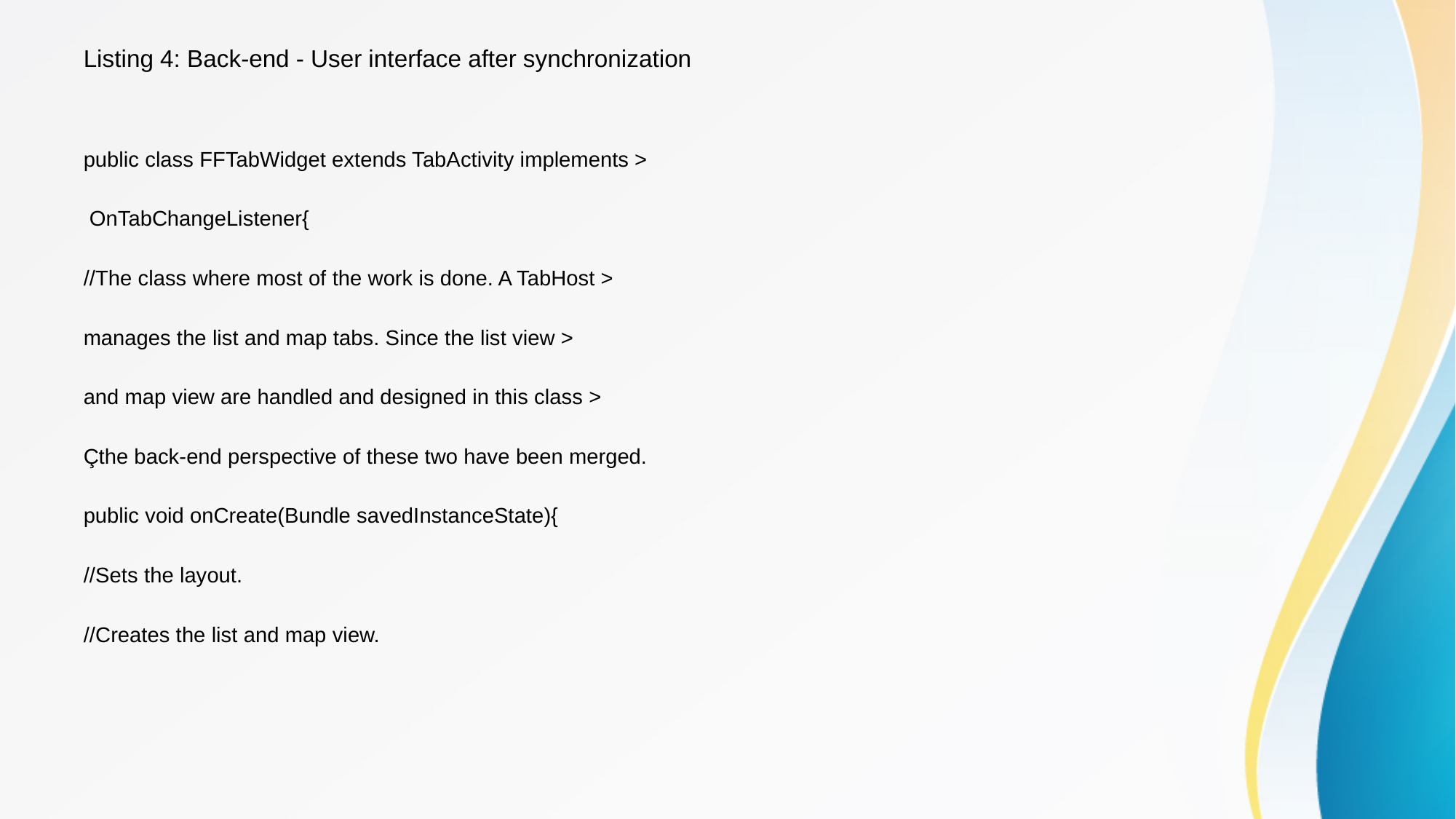

# Listing 4: Back-end - User interface after synchronization
public class FFTabWidget extends TabActivity implements >

 OnTabChangeListener{

//The class where most of the work is done. A TabHost >

manages the list and map tabs. Since the list view >

and map view are handled and designed in this class >

Çthe back-end perspective of these two have been merged.

public void onCreate(Bundle savedInstanceState){

//Sets the layout.

//Creates the list and map view.